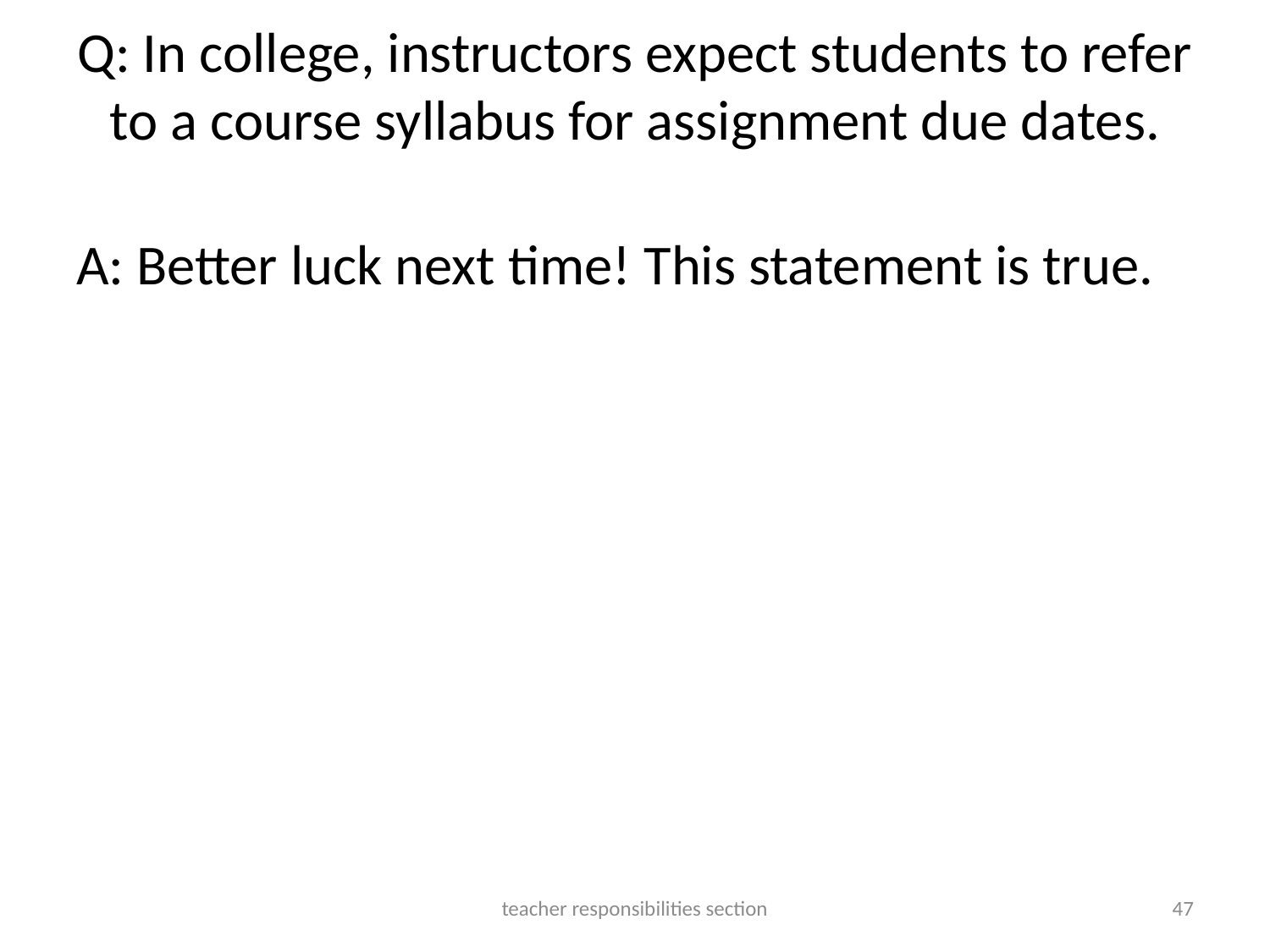

# Q: In college, instructors expect students to refer to a course syllabus for assignment due dates.
A: Better luck next time! This statement is true.
teacher responsibilities section
47